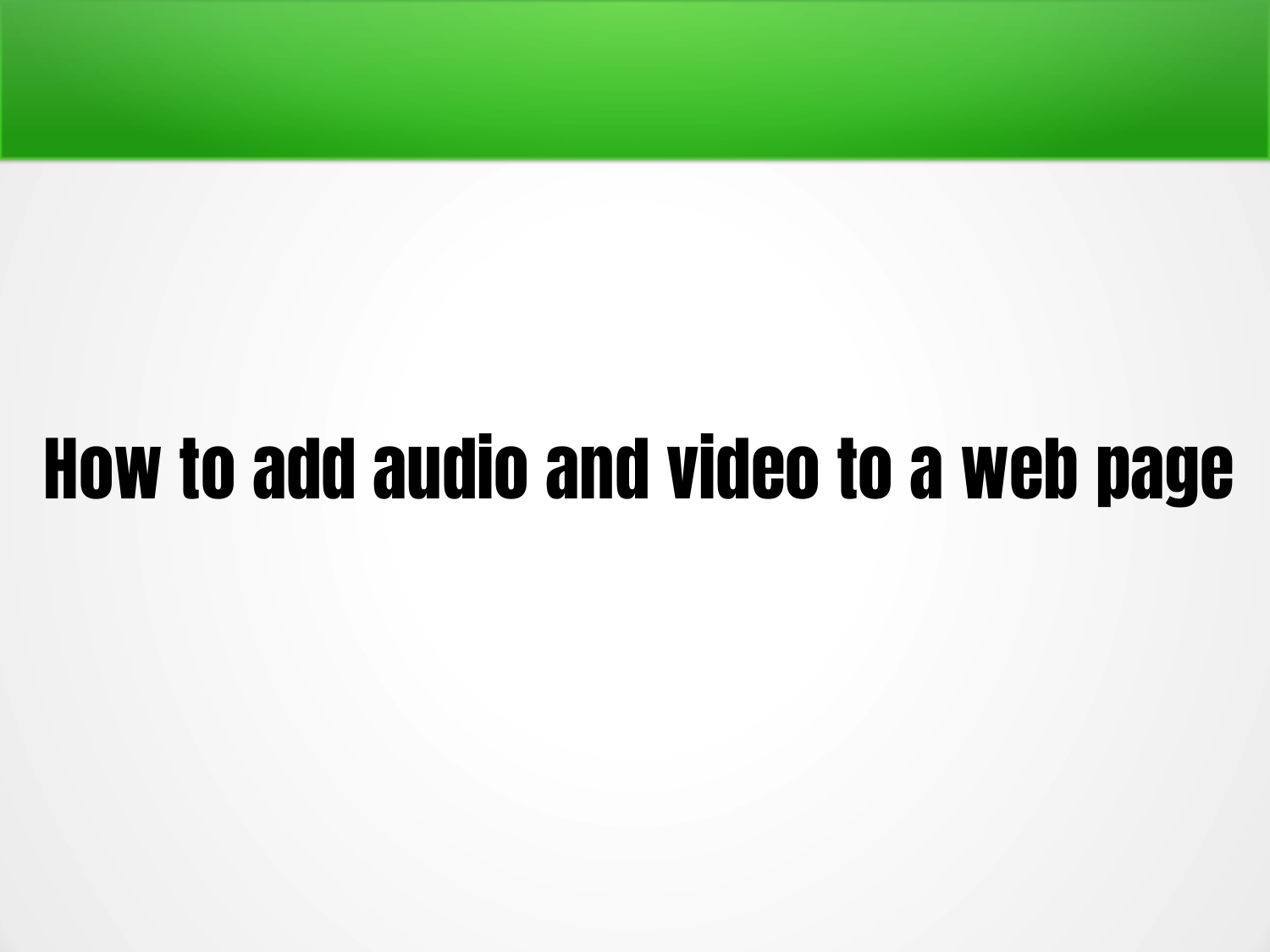

How to add audio and video to a web page